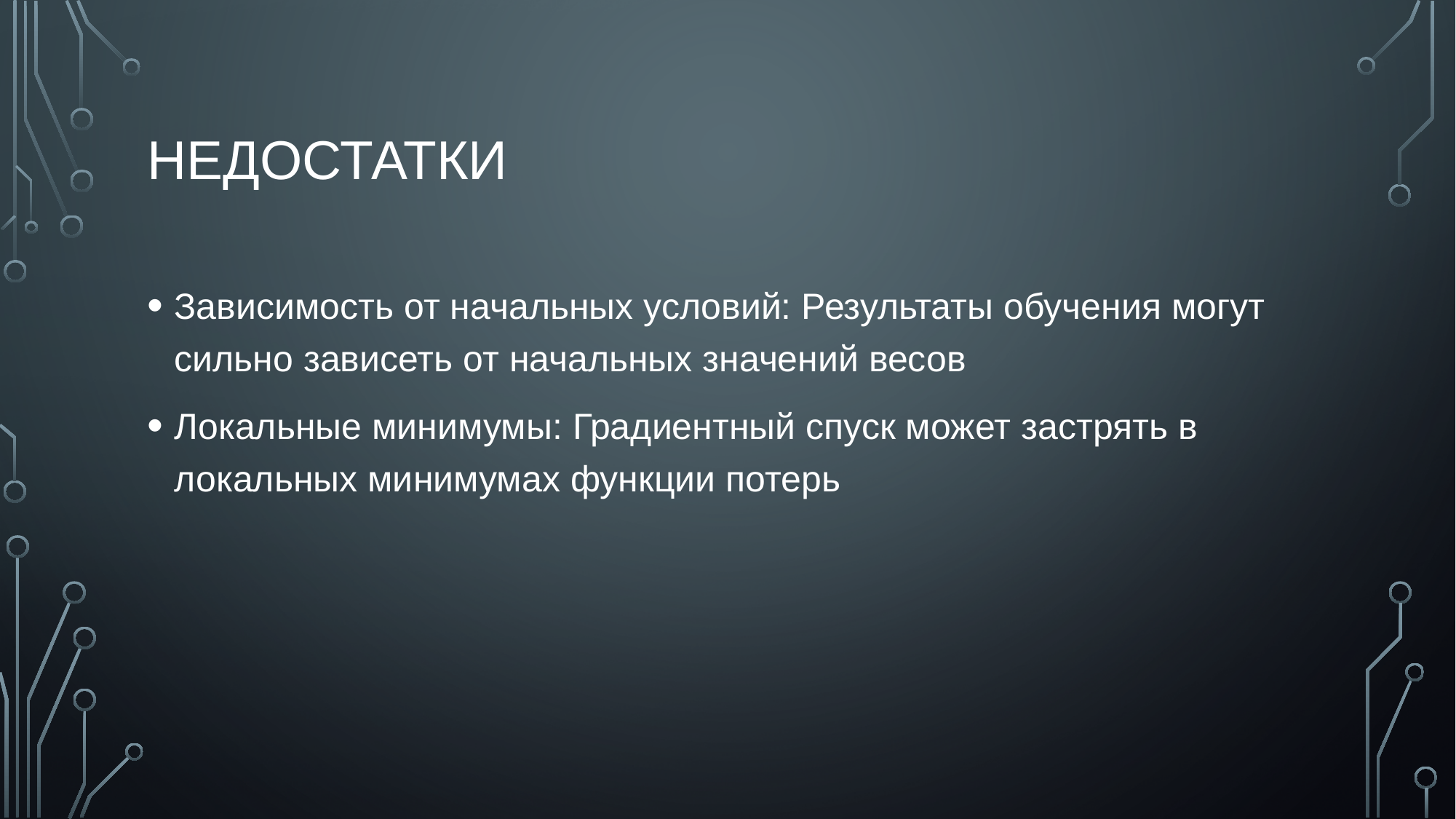

# Недостатки
Зависимость от начальных условий: Результаты обучения могут сильно зависеть от начальных значений весов
Локальные минимумы: Градиентный спуск может застрять в локальных минимумах функции потерь